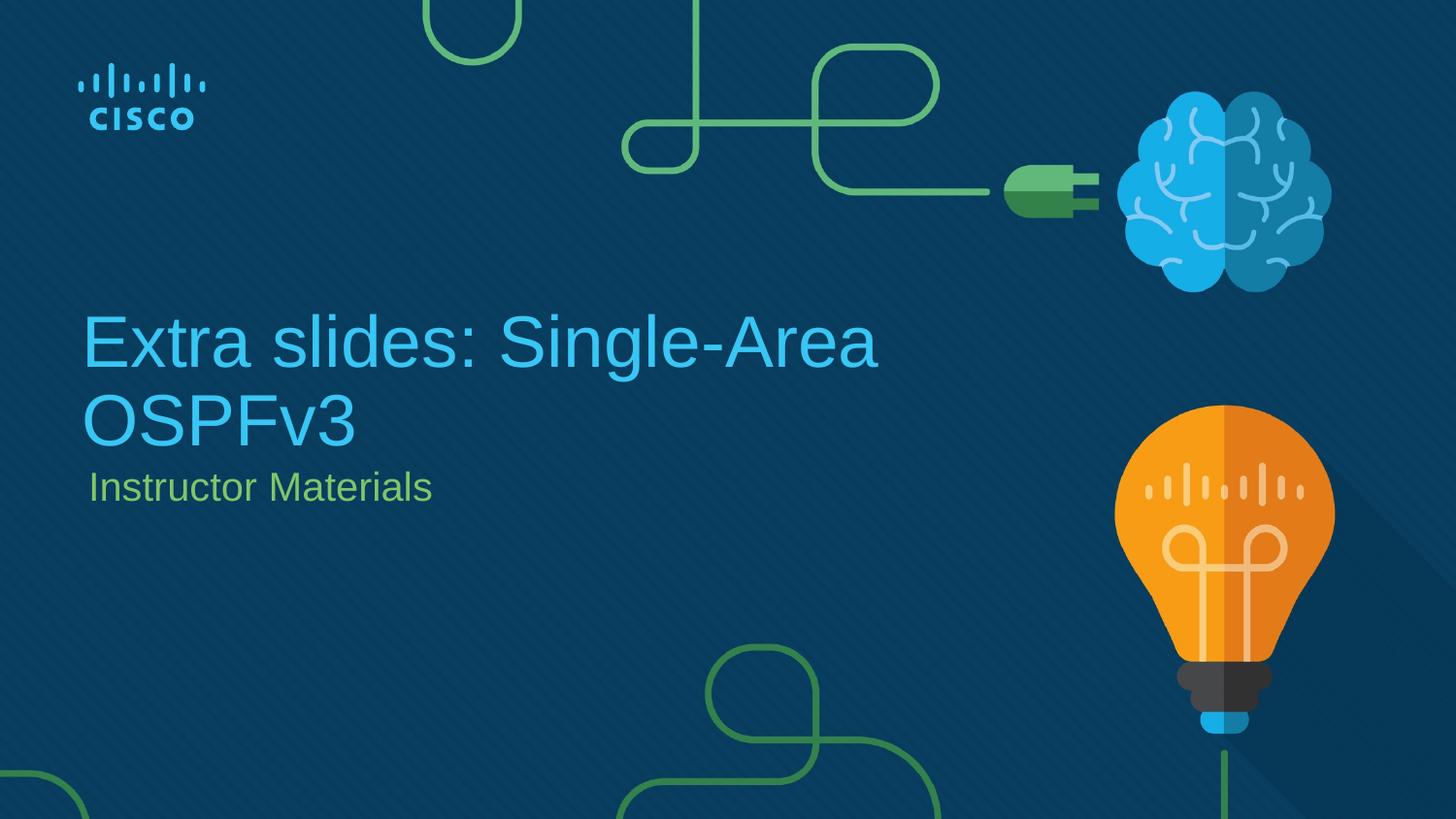

# Extra slides: Single-Area OSPFv3
Instructor Materials